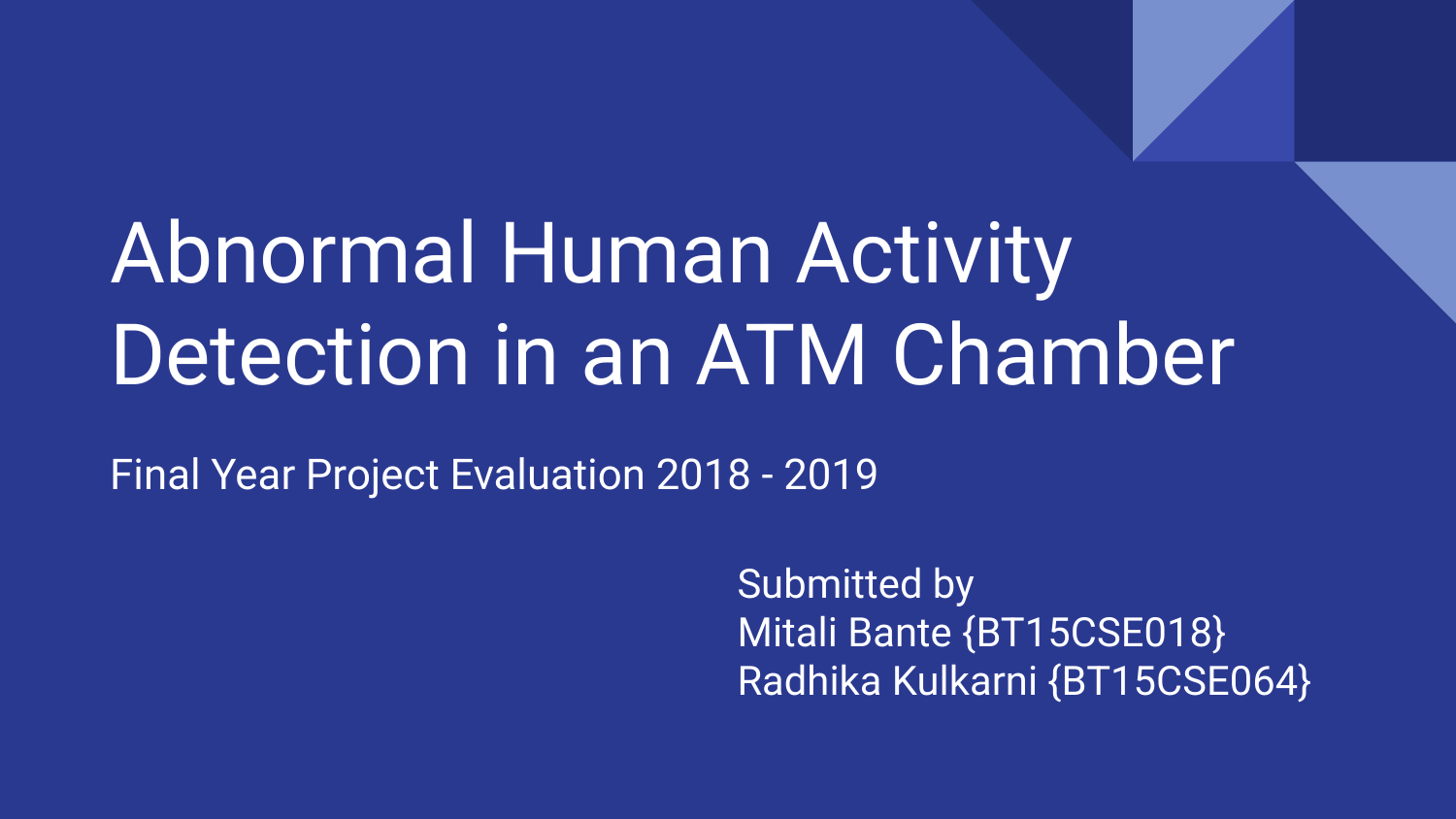

# Abnormal Human Activity Detection in an ATM Chamber
Final Year Project Evaluation 2018 - 2019
Submitted by
Mitali Bante {BT15CSE018}
Radhika Kulkarni {BT15CSE064}